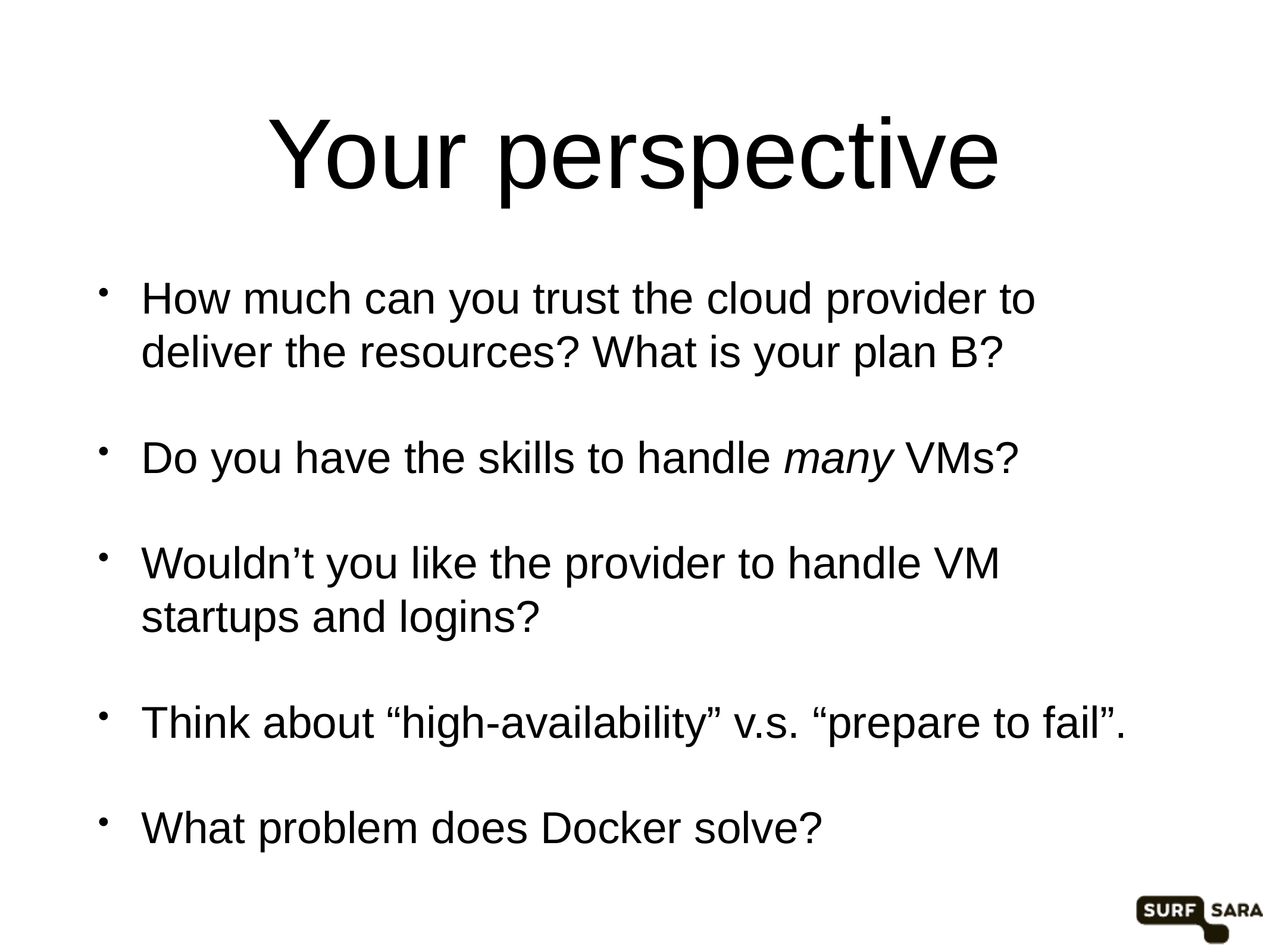

# Your perspective
How much can you trust the cloud provider to deliver the resources? What is your plan B?
Do you have the skills to handle many VMs?
Wouldn’t you like the provider to handle VM startups and logins?
Think about “high-availability” v.s. “prepare to fail”.
What problem does Docker solve?